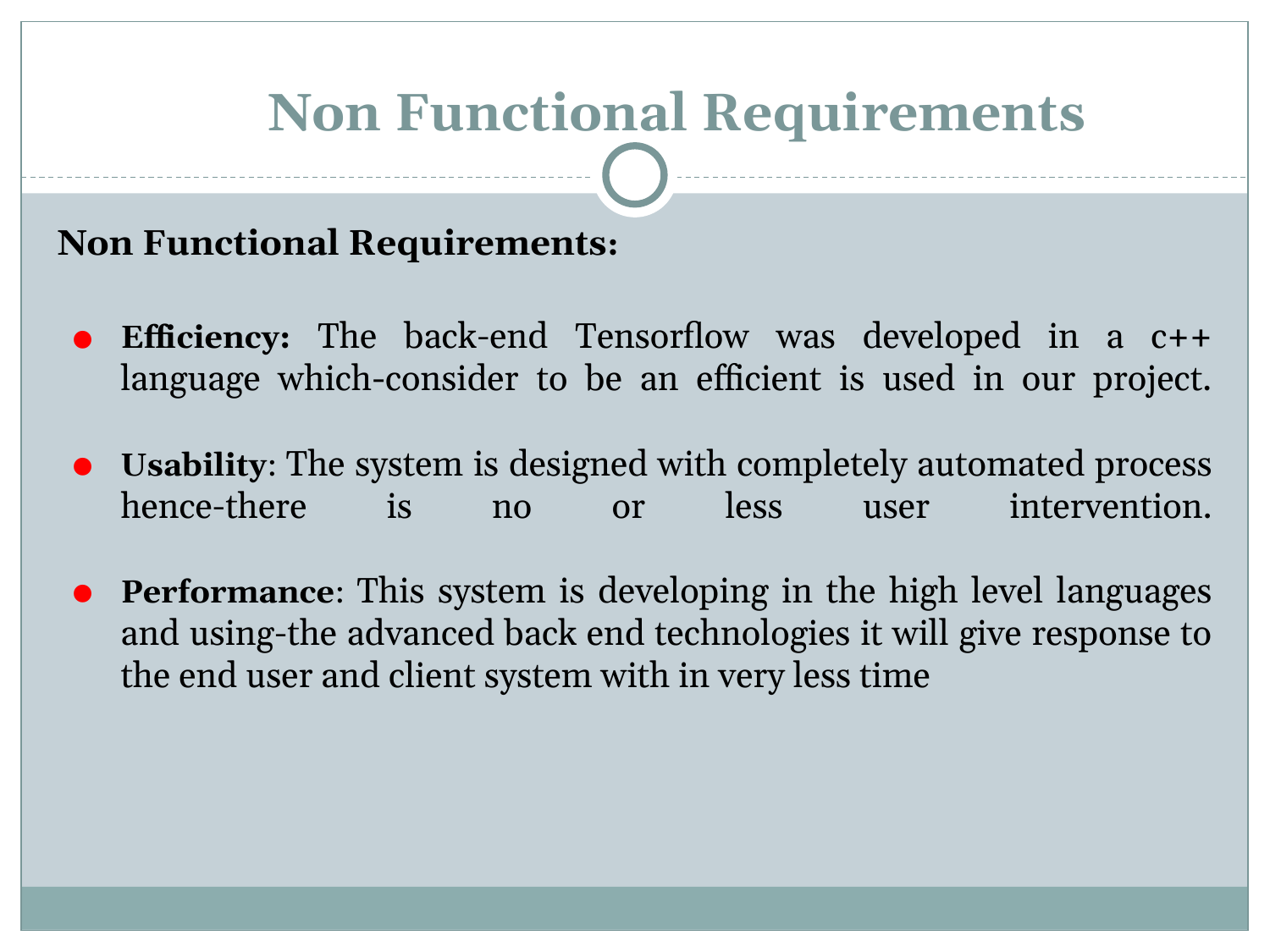

# Non Functional Requirements
Non Functional Requirements:

Efficiency: The back-end Tensorflow was developed in a c++ language which-consider to be an efficient is used in our project.
Usability: The system is designed with completely automated process hence-there is no or less user intervention.
Performance: This system is developing in the high level languages and using-the advanced back end technologies it will give response to the end user and client system with in very less time